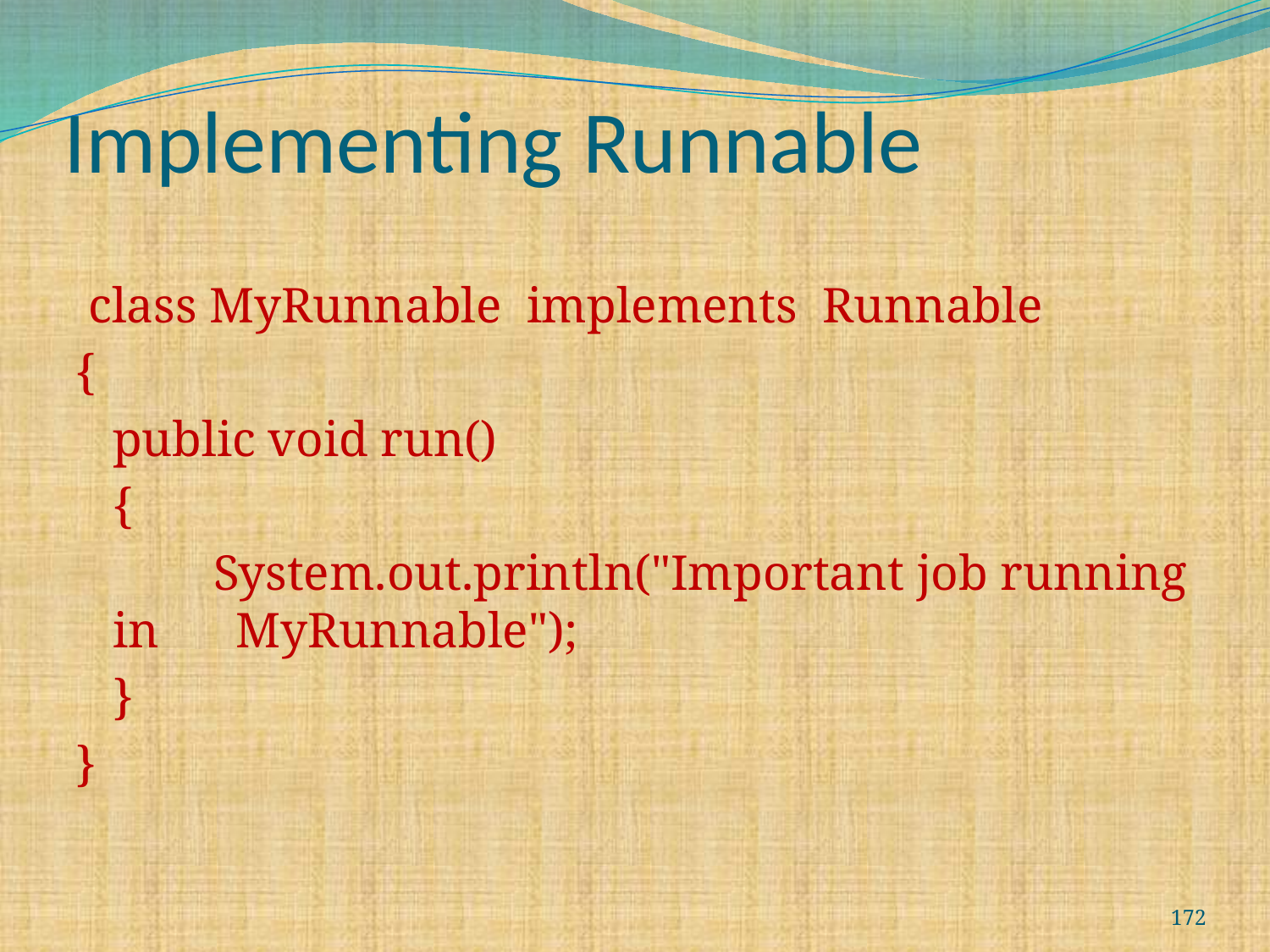

# Implementing Runnable
 class MyRunnable  implements  Runnable
{
	public void run()
		{
           System.out.println("Important job running in 						MyRunnable");
		}
}
172